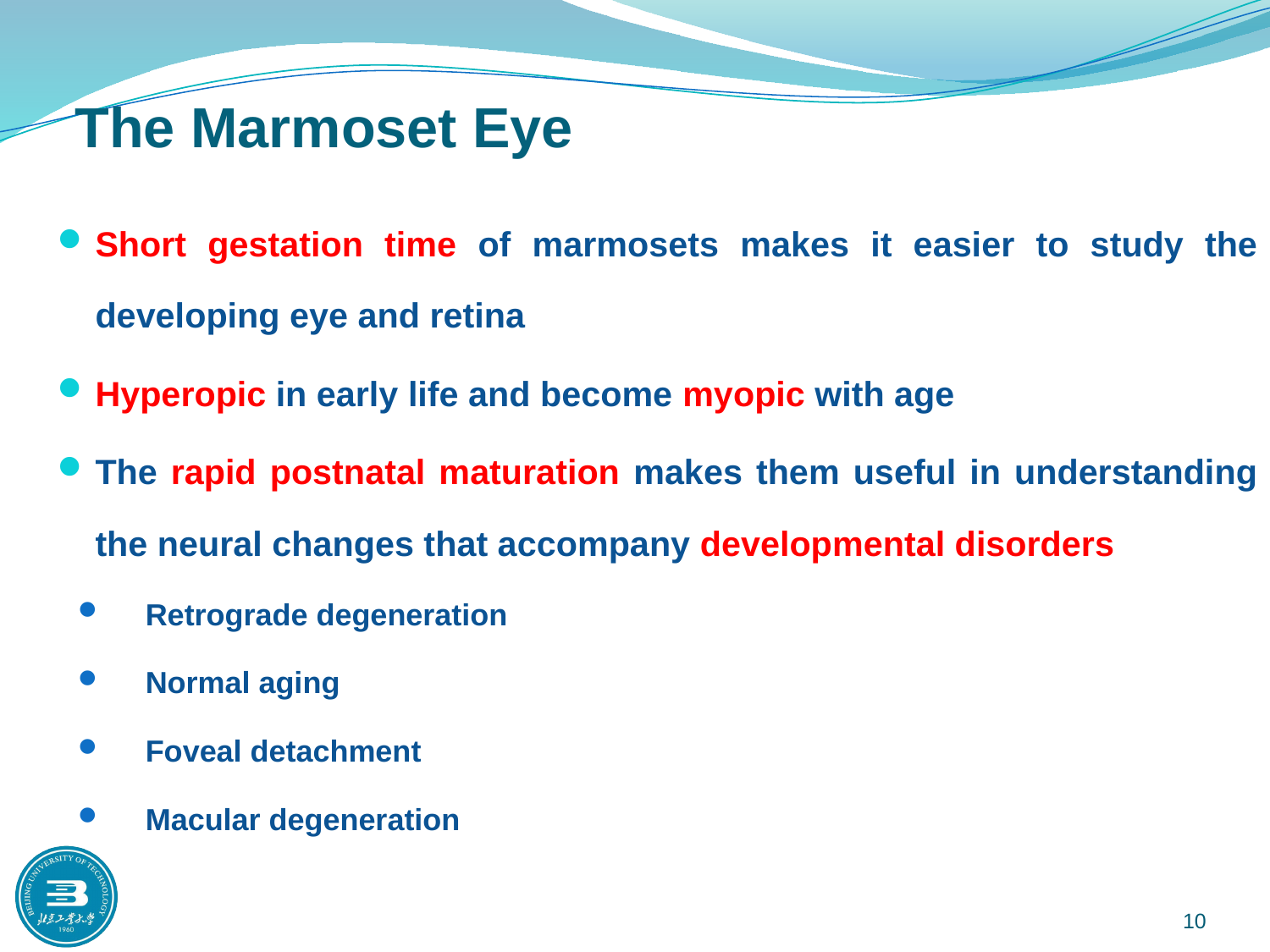

# The Marmoset Eye
Short gestation time of marmosets makes it easier to study the developing eye and retina
Hyperopic in early life and become myopic with age
The rapid postnatal maturation makes them useful in understanding the neural changes that accompany developmental disorders
Retrograde degeneration
Normal aging
Foveal detachment
Macular degeneration
10